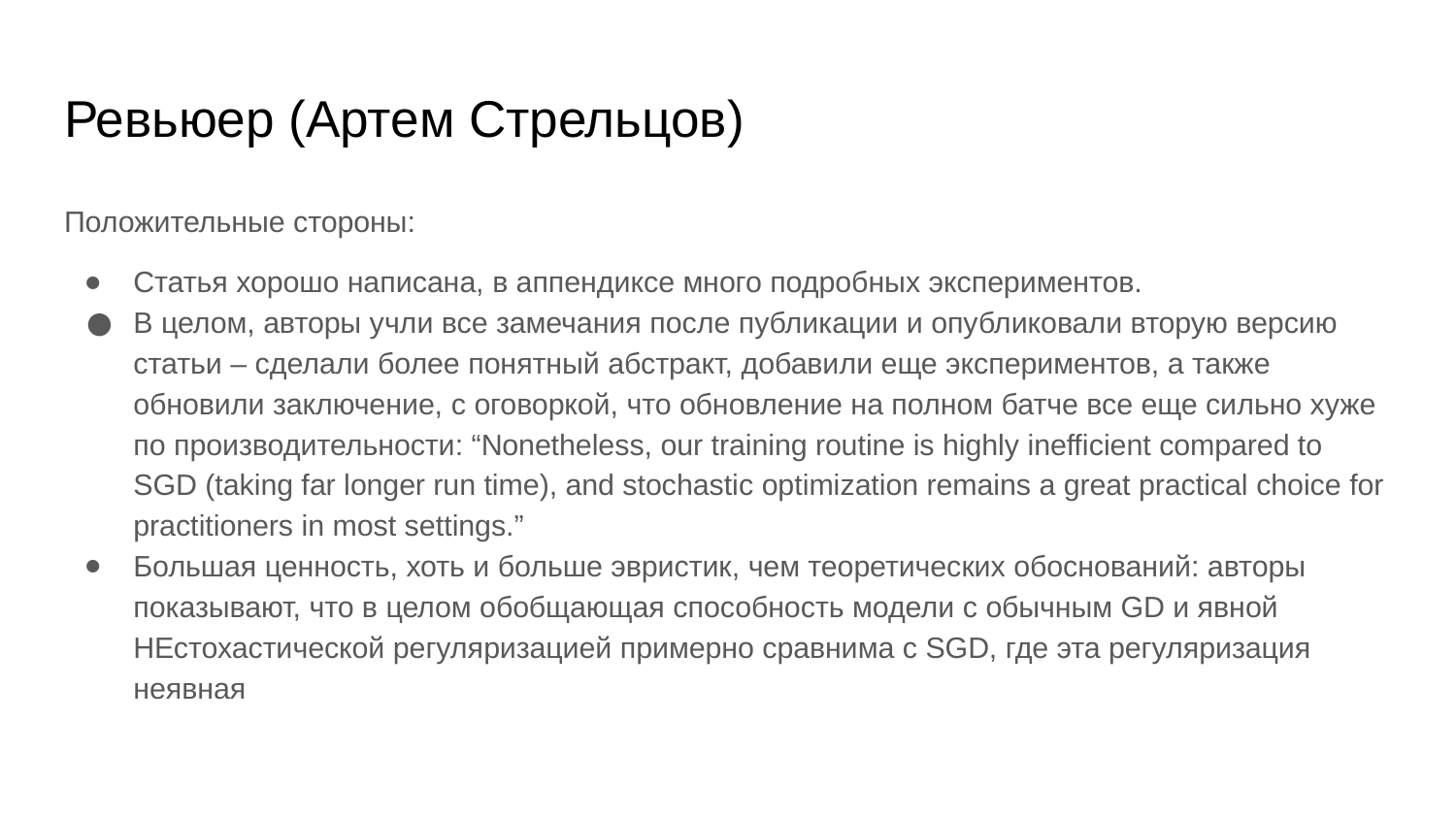

# Ревьюер (Артем Стрельцов)
Положительные стороны:
Статья хорошо написана, в аппендиксе много подробных экспериментов.
В целом, авторы учли все замечания после публикации и опубликовали вторую версию статьи – сделали более понятный абстракт, добавили еще экспериментов, а также обновили заключение, с оговоркой, что обновление на полном батче все еще сильно хуже по производительности: “Nonetheless, our training routine is highly inefficient compared to SGD (taking far longer run time), and stochastic optimization remains a great practical choice for practitioners in most settings.”
Большая ценность, хоть и больше эвристик, чем теоретических обоснований: авторы показывают, что в целом обобщающая способность модели с обычным GD и явной НЕстохастической регуляризацией примерно сравнима с SGD, где эта регуляризация неявная